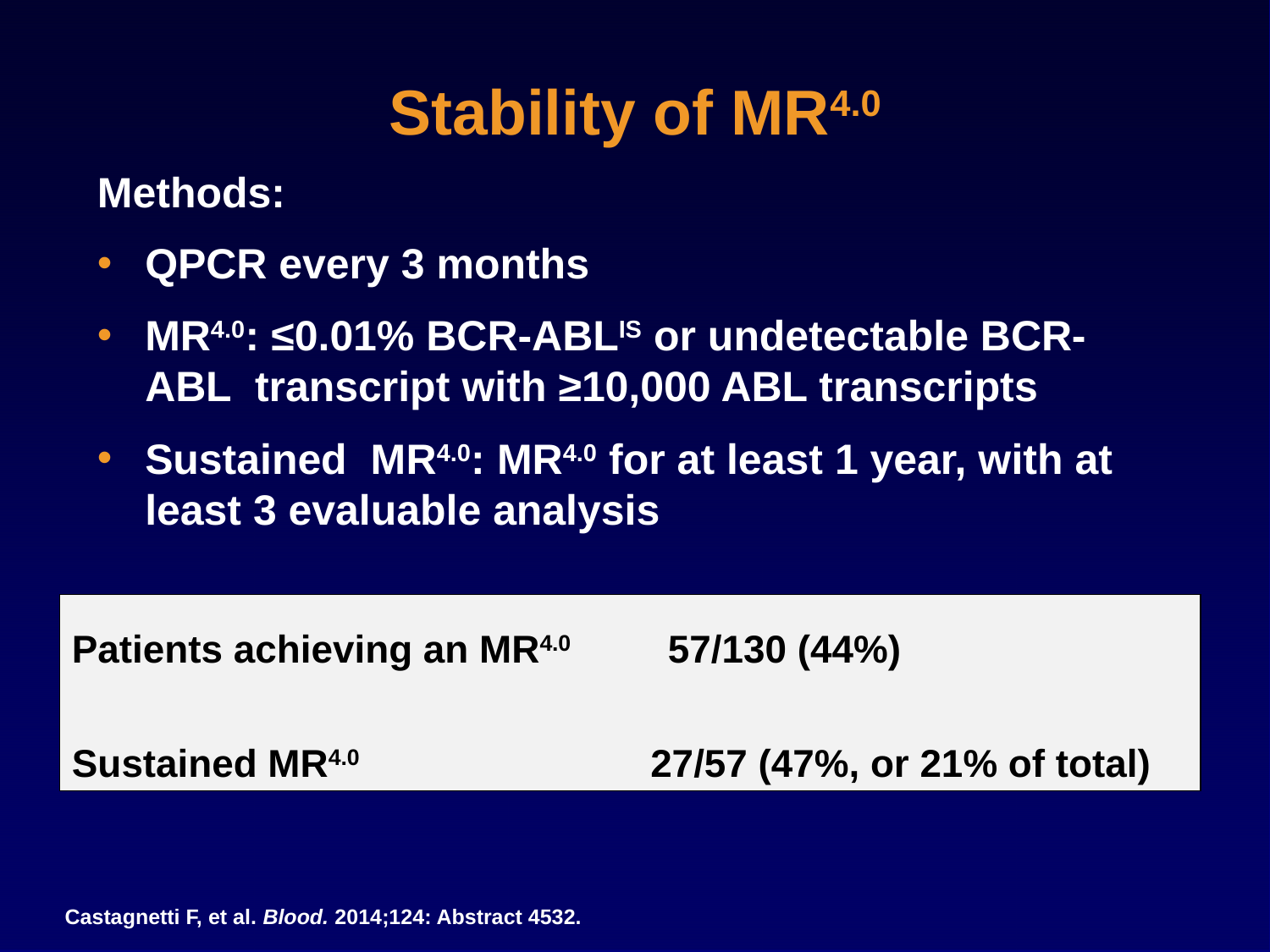

Stability of MR4.0

Methods:
QPCR every 3 months
MR4.0: ≤0.01% BCR-ABLIS or undetectable BCR-ABL  transcript with ≥10,000 ABL transcripts
Sustained  MR4.0: MR4.0 for at least 1 year, with at least 3 evaluable analysis

Patients achieving an MR4.0         57/130 (44%)

Sustained MR4.0                           27/57 (47%, or 21% of total)
Castagnetti F, et al. Blood. 2014;124: Abstract 4532.